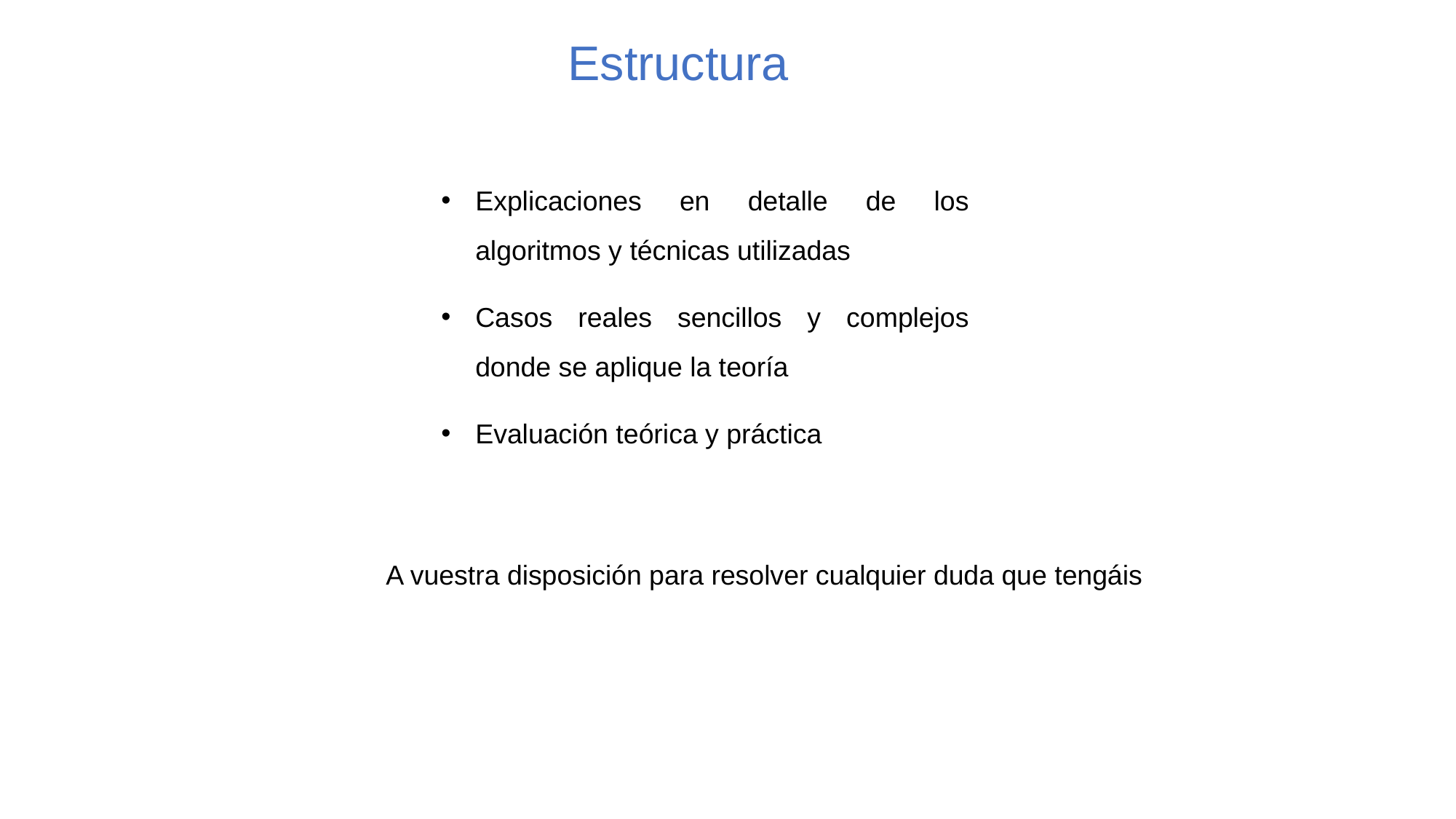

Estructura
Explicaciones en detalle de los algoritmos y técnicas utilizadas
Casos reales sencillos y complejos donde se aplique la teoría
Evaluación teórica y práctica
A vuestra disposición para resolver cualquier duda que tengáis